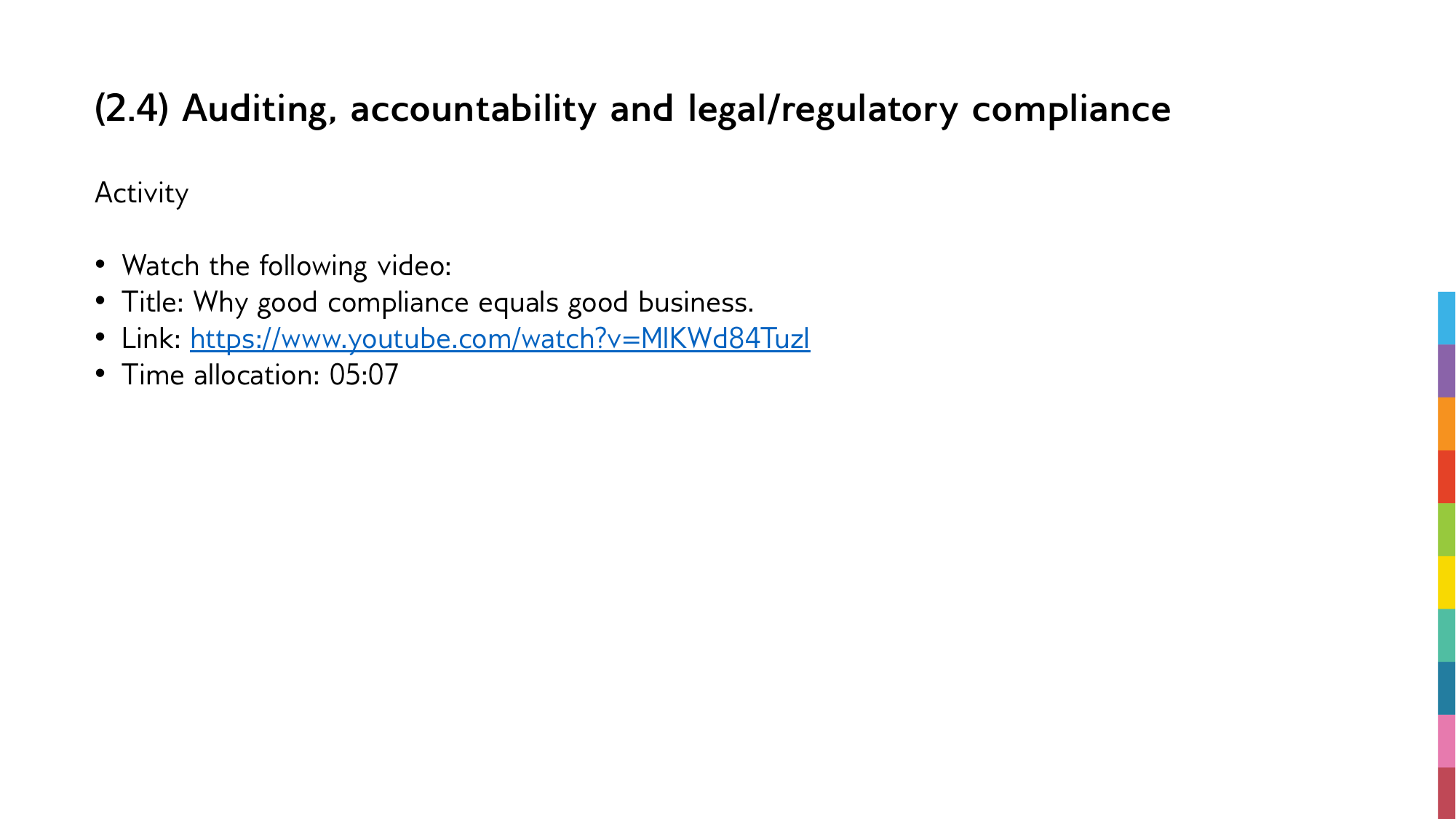

# (2.4) Auditing, accountability and legal/regulatory compliance
Activity

Watch the following video:
Title: Why good compliance equals good business.
Link: https://www.youtube.com/watch?v=MlKWd84TuzI
Time allocation: 05:07